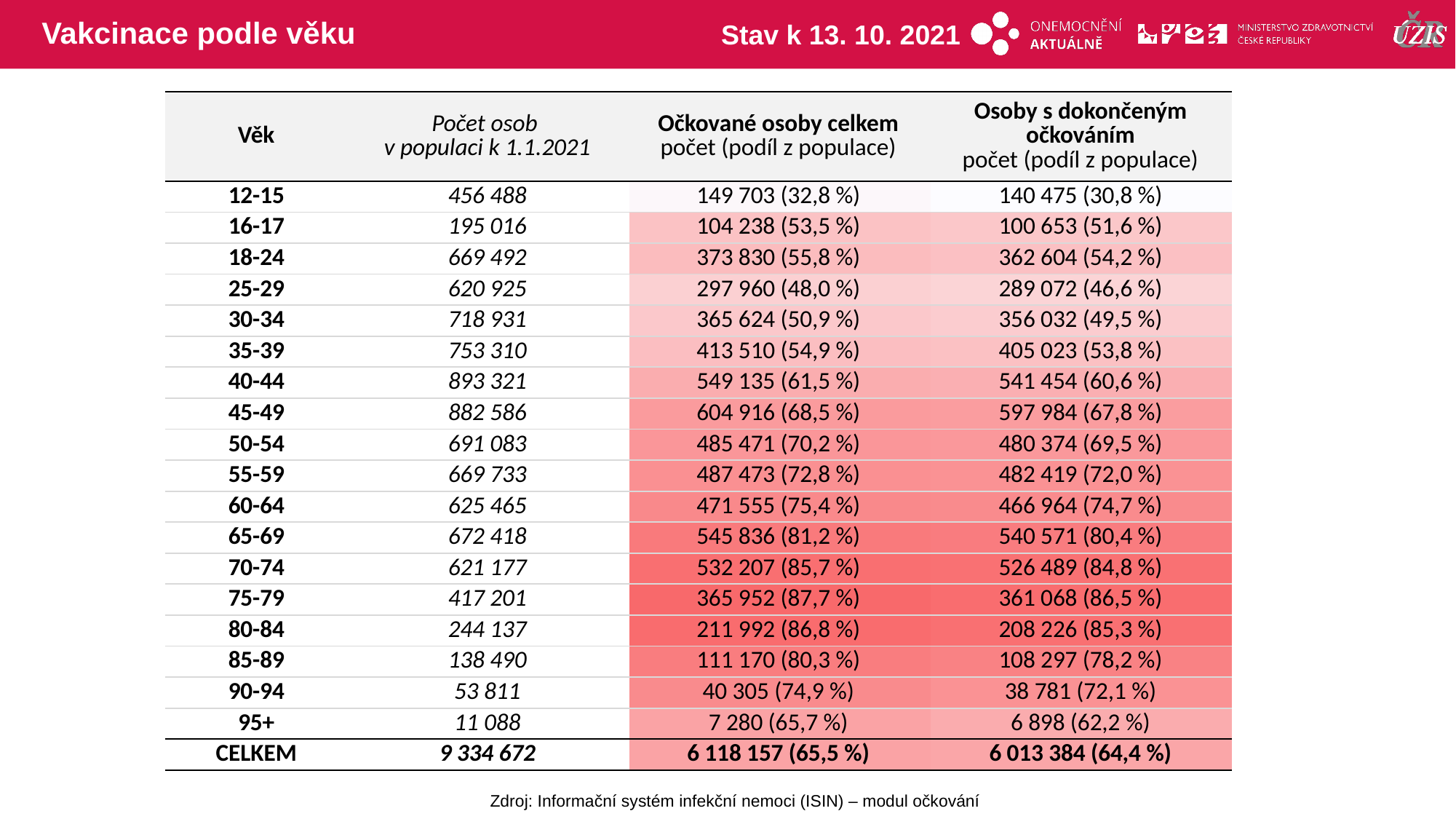

# Vakcinace podle věku
Stav k 13. 10. 2021
| Věk | Počet osob v populaci k 1.1.2021 | Očkované osoby celkem počet (podíl z populace) | Osoby s dokončeným očkováním počet (podíl z populace) |
| --- | --- | --- | --- |
| 12-15 | 456 488 | 149 703 (32,8 %) | 140 475 (30,8 %) |
| 16-17 | 195 016 | 104 238 (53,5 %) | 100 653 (51,6 %) |
| 18-24 | 669 492 | 373 830 (55,8 %) | 362 604 (54,2 %) |
| 25-29 | 620 925 | 297 960 (48,0 %) | 289 072 (46,6 %) |
| 30-34 | 718 931 | 365 624 (50,9 %) | 356 032 (49,5 %) |
| 35-39 | 753 310 | 413 510 (54,9 %) | 405 023 (53,8 %) |
| 40-44 | 893 321 | 549 135 (61,5 %) | 541 454 (60,6 %) |
| 45-49 | 882 586 | 604 916 (68,5 %) | 597 984 (67,8 %) |
| 50-54 | 691 083 | 485 471 (70,2 %) | 480 374 (69,5 %) |
| 55-59 | 669 733 | 487 473 (72,8 %) | 482 419 (72,0 %) |
| 60-64 | 625 465 | 471 555 (75,4 %) | 466 964 (74,7 %) |
| 65-69 | 672 418 | 545 836 (81,2 %) | 540 571 (80,4 %) |
| 70-74 | 621 177 | 532 207 (85,7 %) | 526 489 (84,8 %) |
| 75-79 | 417 201 | 365 952 (87,7 %) | 361 068 (86,5 %) |
| 80-84 | 244 137 | 211 992 (86,8 %) | 208 226 (85,3 %) |
| 85-89 | 138 490 | 111 170 (80,3 %) | 108 297 (78,2 %) |
| 90-94 | 53 811 | 40 305 (74,9 %) | 38 781 (72,1 %) |
| 95+ | 11 088 | 7 280 (65,7 %) | 6 898 (62,2 %) |
| CELKEM | 9 334 672 | 6 118 157 (65,5 %) | 6 013 384 (64,4 %) |
|  |  |
| --- | --- |
|  |  |
|  |  |
|  |  |
|  |  |
|  |  |
|  |  |
|  |  |
|  |  |
|  |  |
|  |  |
|  |  |
|  |  |
|  |  |
|  |  |
|  |  |
|  |  |
|  |  |
|  |  |
Zdroj: Informační systém infekční nemoci (ISIN) – modul očkování